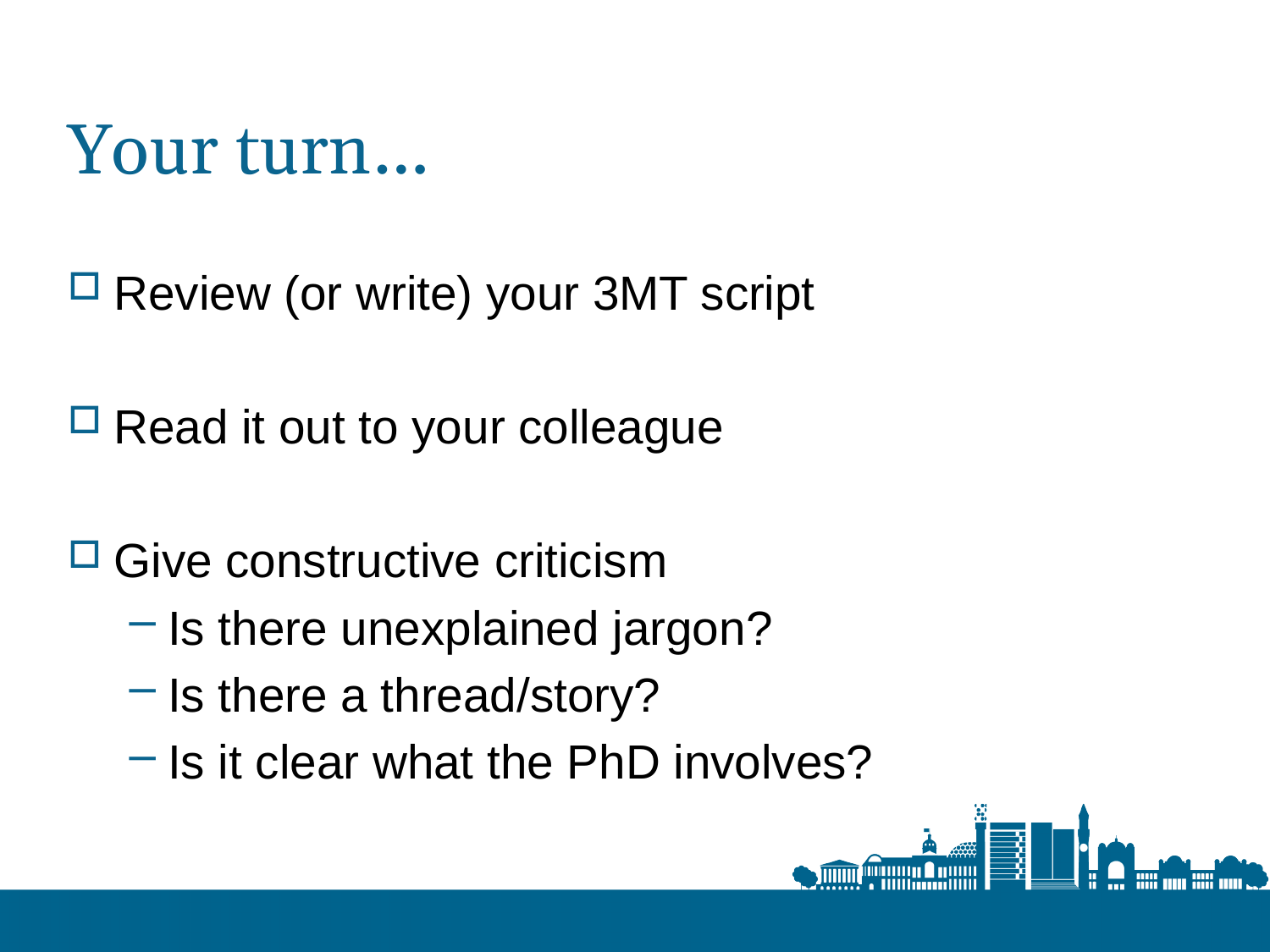

# Your turn…
Review (or write) your 3MT script

Read it out to your colleague

Give constructive criticism
Is there unexplained jargon?
Is there a thread/story?
Is it clear what the PhD involves?